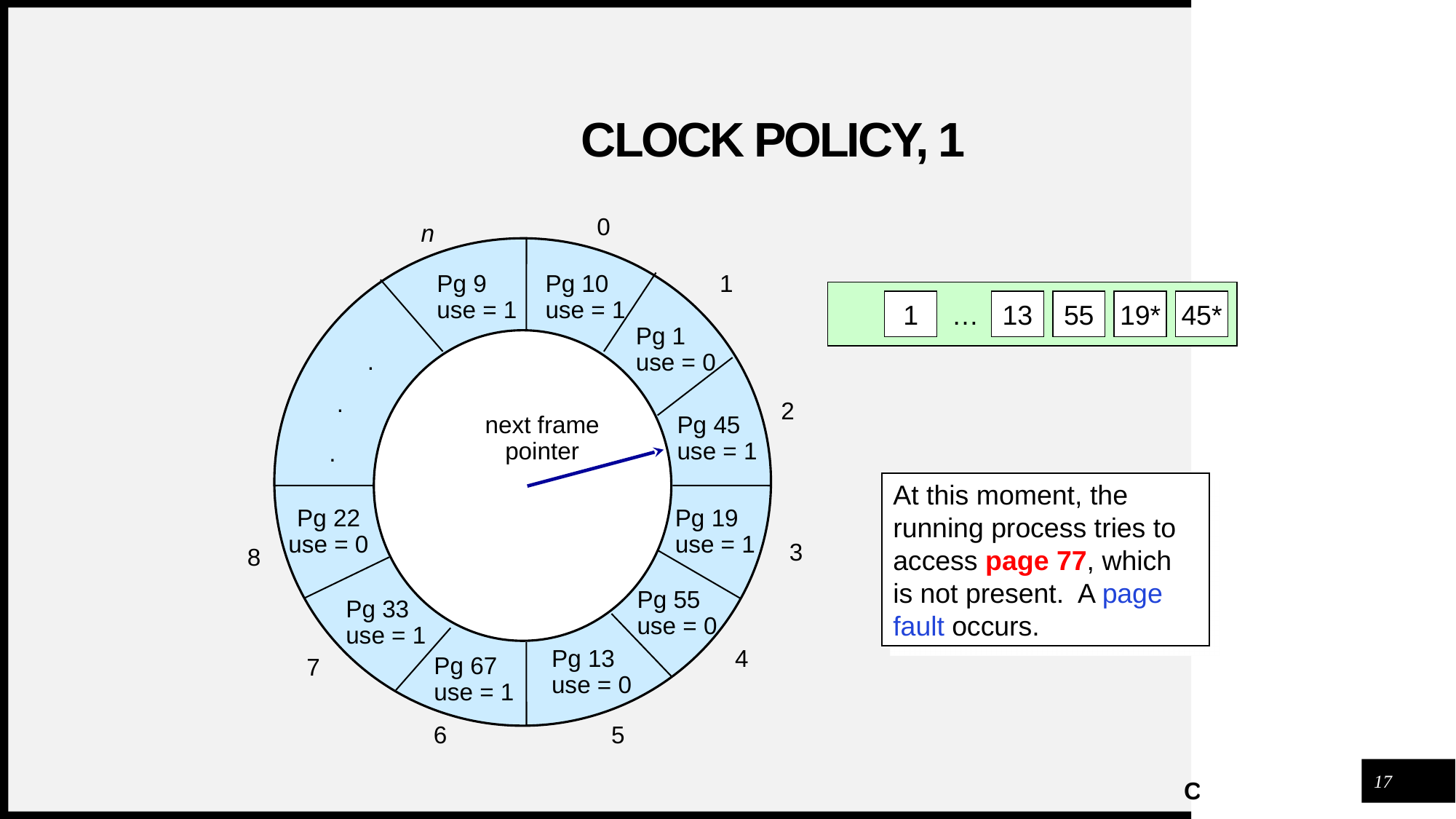

# Clock Policy, 1
0
n

Pg 9
use = 1
Pg 10
use = 1
1

1
…
13
55
19*
45*
Pg 1
use = 0

.

.
2
next frame
   pointer
Pg 45
use = 1
.

At this moment, the running process tries to access page 77, which is not present.  A page fault occurs.

Pg 22
use = 0
Pg 19
use = 1
3
8

Pg 55
use = 0
Pg 33
use = 1

Pg 13
use = 0
4

Pg 67
use = 1
7
6
5
17